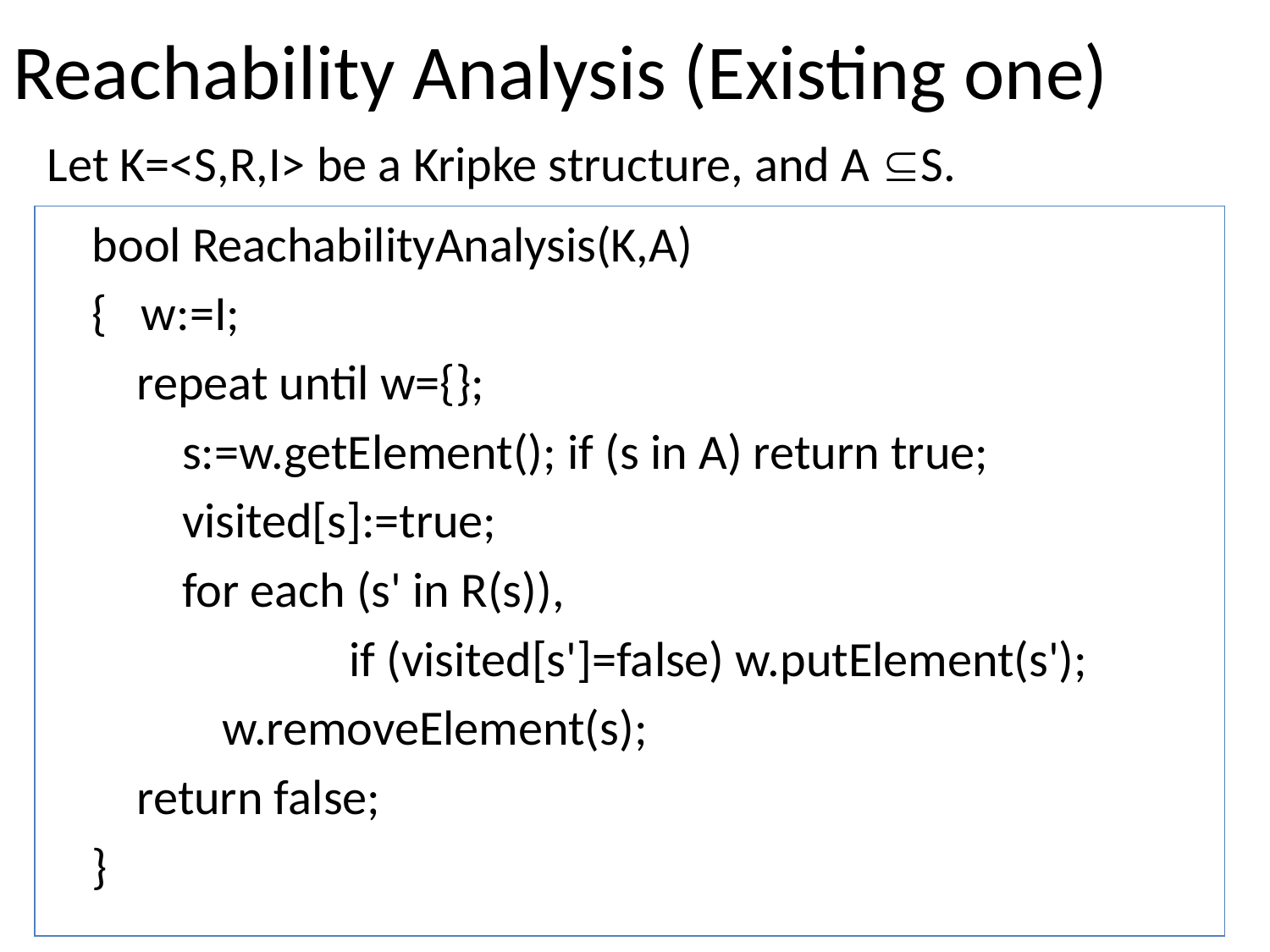

Reachability Analysis (Existing one)
Let K=<S,R,I> be a Kripke structure, and A ⊆S.

    bool ReachabilityAnalysis(K,A)
    {   w:=I;
        repeat until w={};
            s:=w.getElement(); if (s in A) return true;
            visited[s]:=true;
            for each (s' in R(s)),
			if (visited[s']=false) w.putElement(s');
		w.removeElement(s);
        return false;
    }